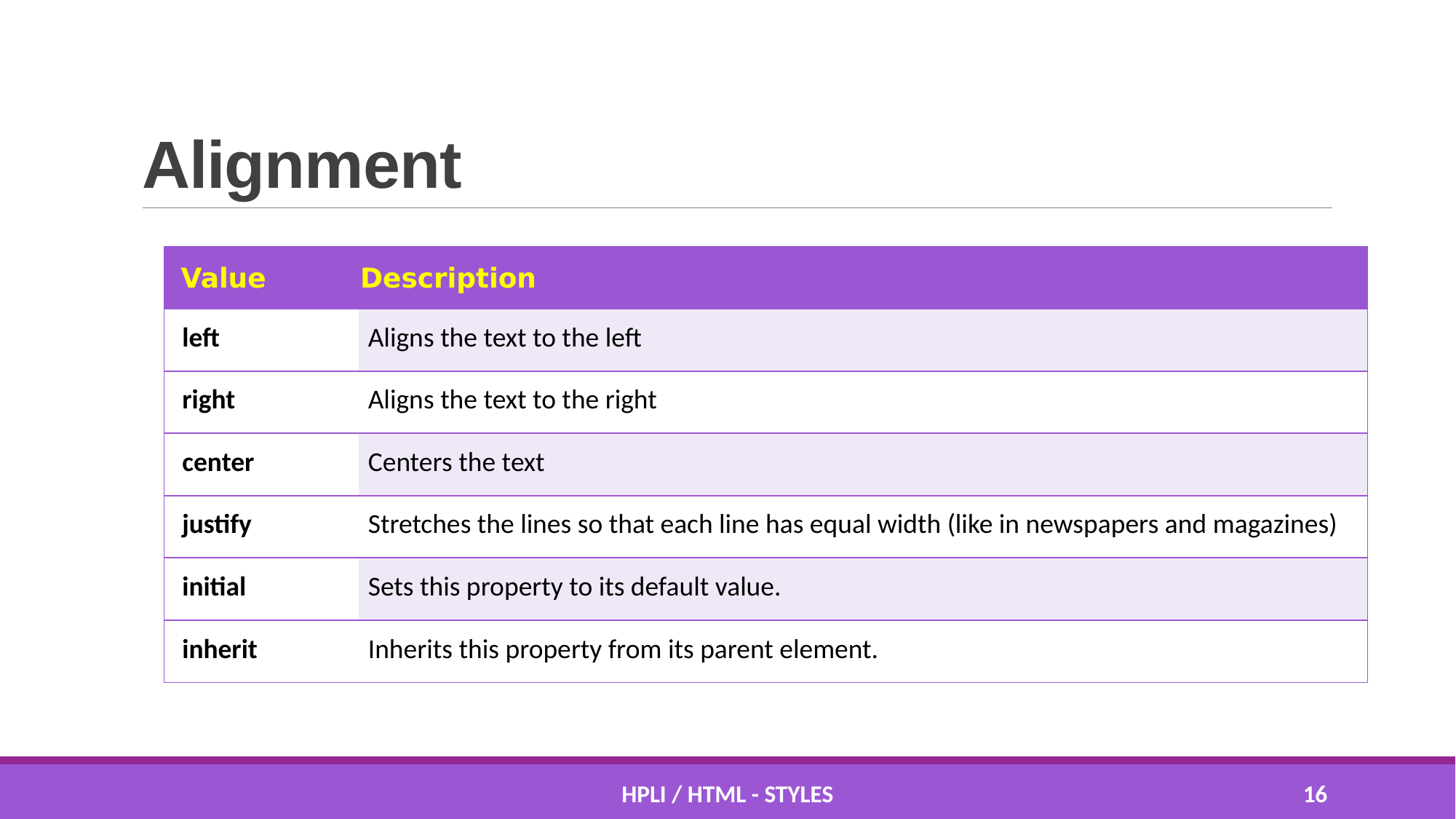

# Alignment
| Value | Description |
| --- | --- |
| left | Aligns the text to the left |
| right | Aligns the text to the right |
| center | Centers the text |
| justify | Stretches the lines so that each line has equal width (like in newspapers and magazines) |
| initial | Sets this property to its default value. |
| inherit | Inherits this property from its parent element. |
HPLI / HTML - STYLES
16